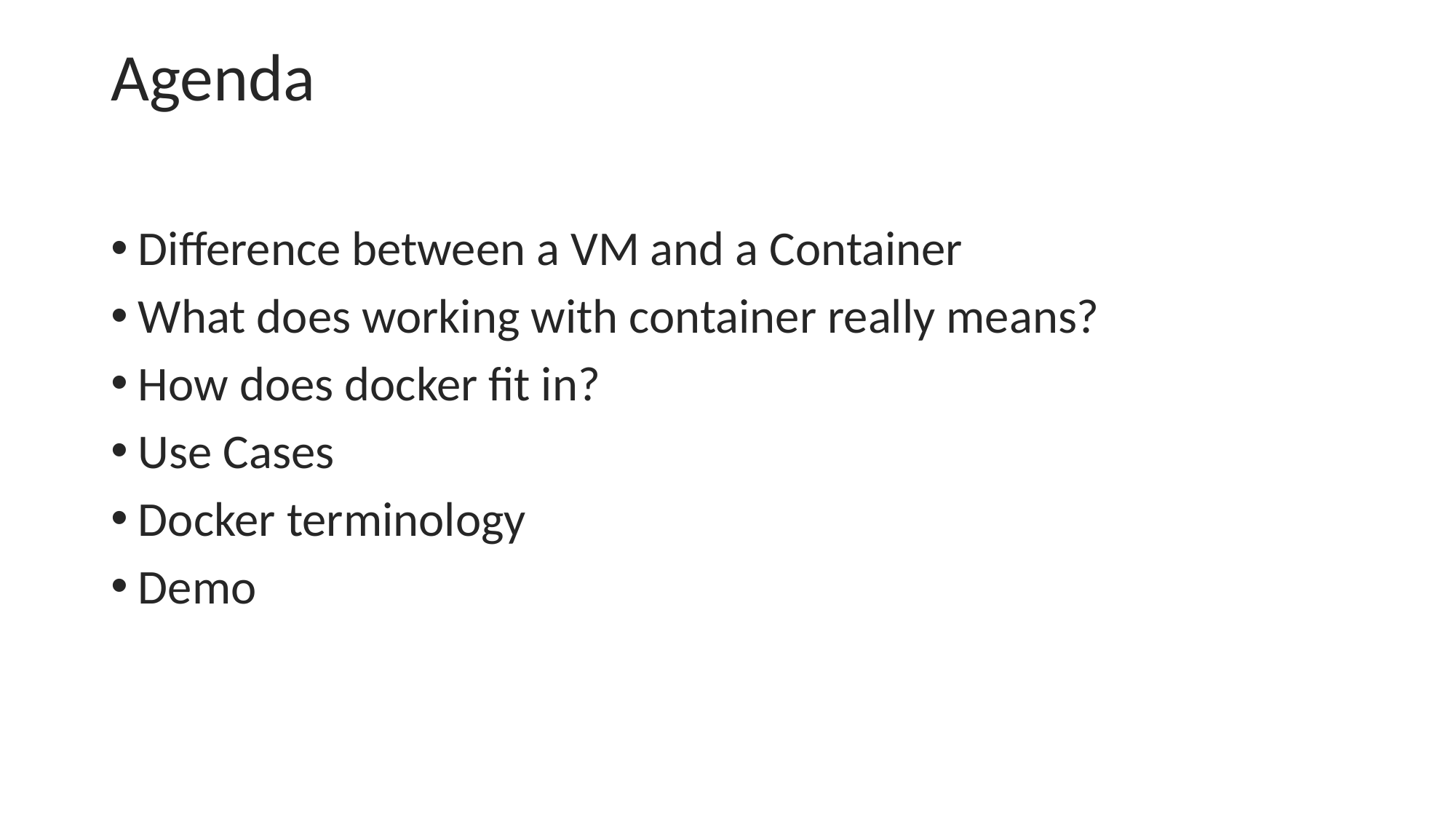

# Agenda
Difference between a VM and a Container
What does working with container really means?
How does docker fit in?
Use Cases
Docker terminology
Demo